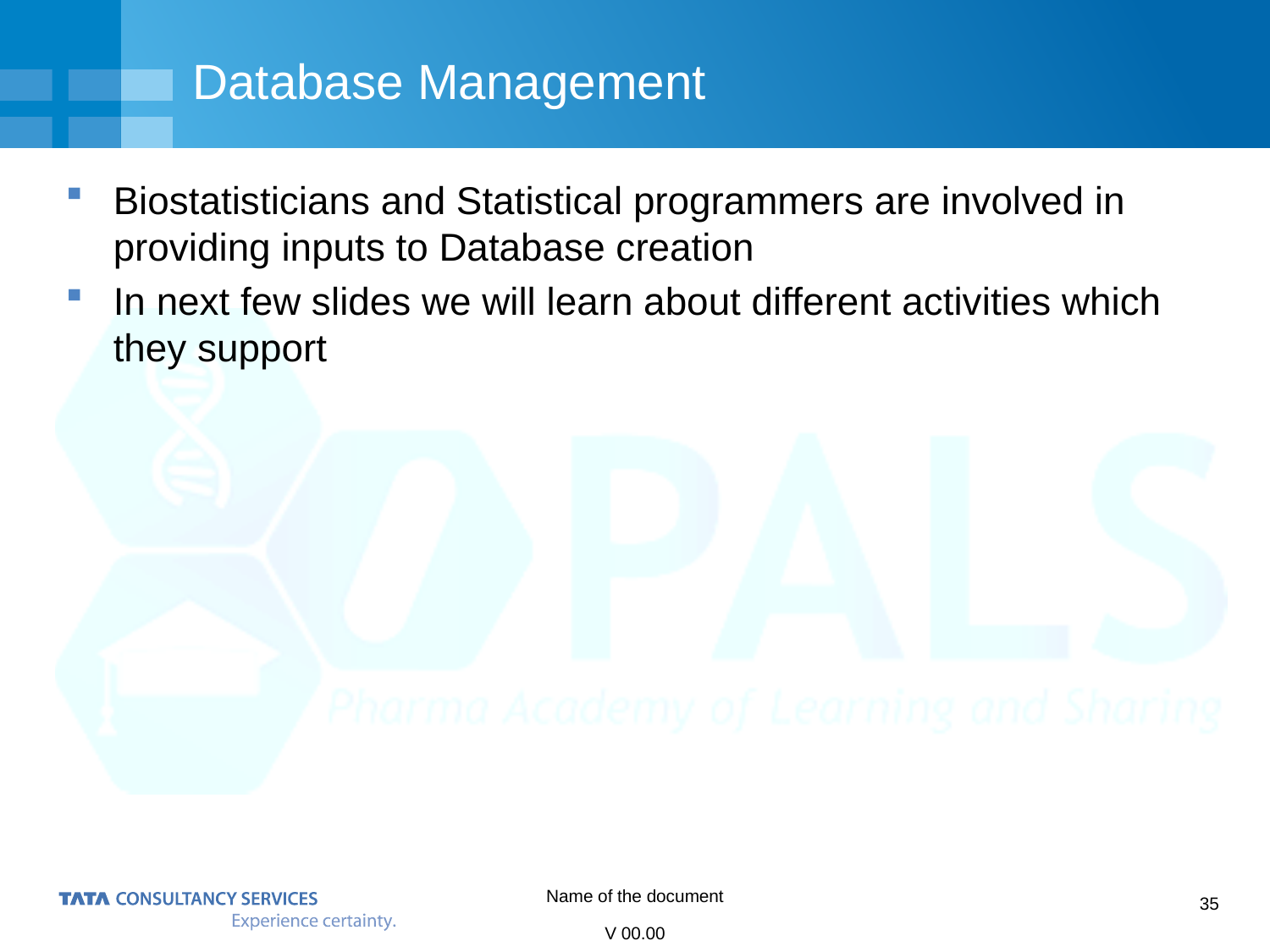

# Database Management
Biostatisticians and Statistical programmers are involved in providing inputs to Database creation
In next few slides we will learn about different activities which they support